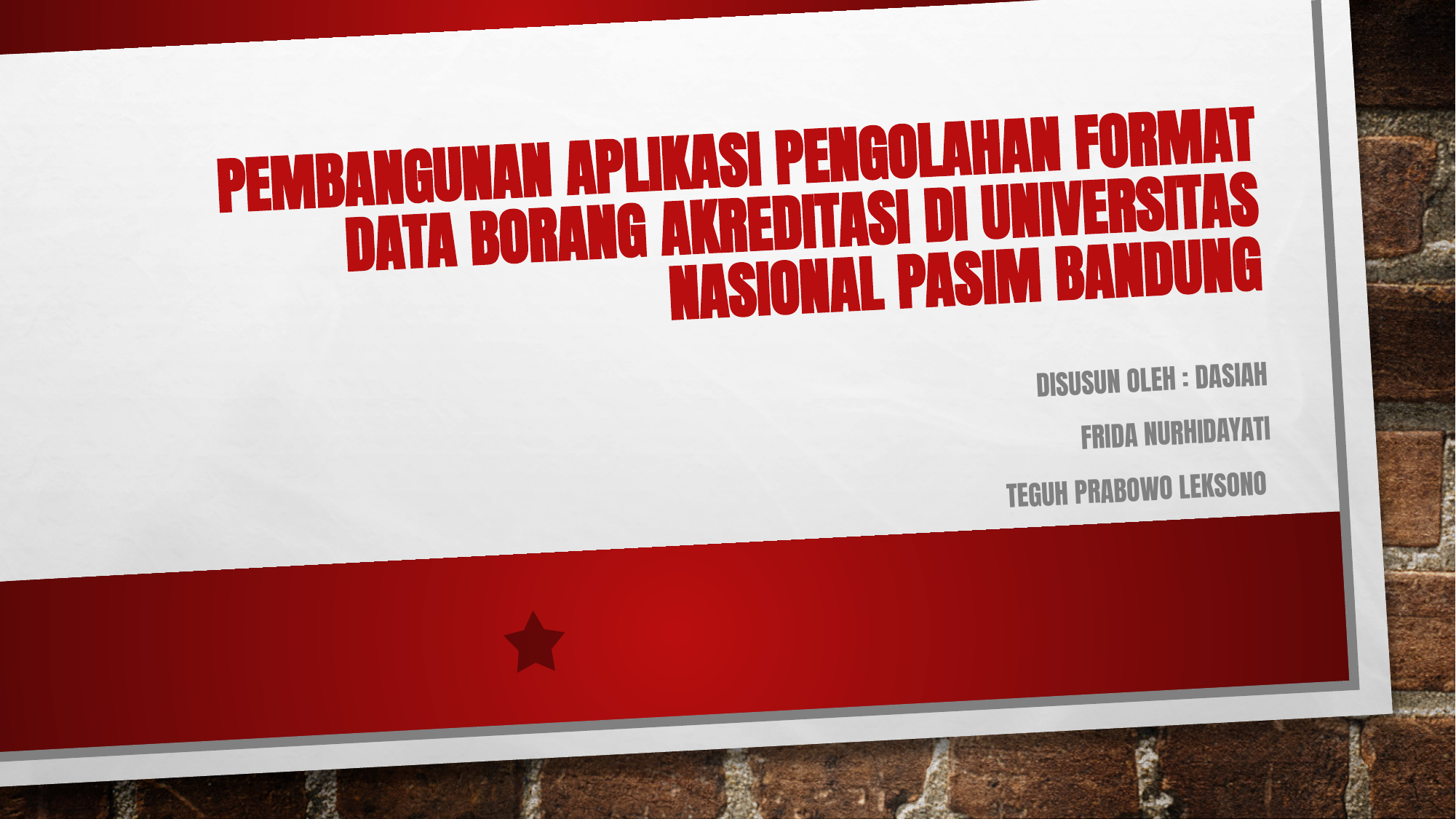

# PEMBANGUNAN APLIKASI PENGOLAHAN FORMAT DATA BORANG AKREDITASI DI UNIVERSITAS NASIONAL PASIM BANDUNG
Disusun Oleh : dasiah
Frida Nurhidayati
Teguh prabowo leksono